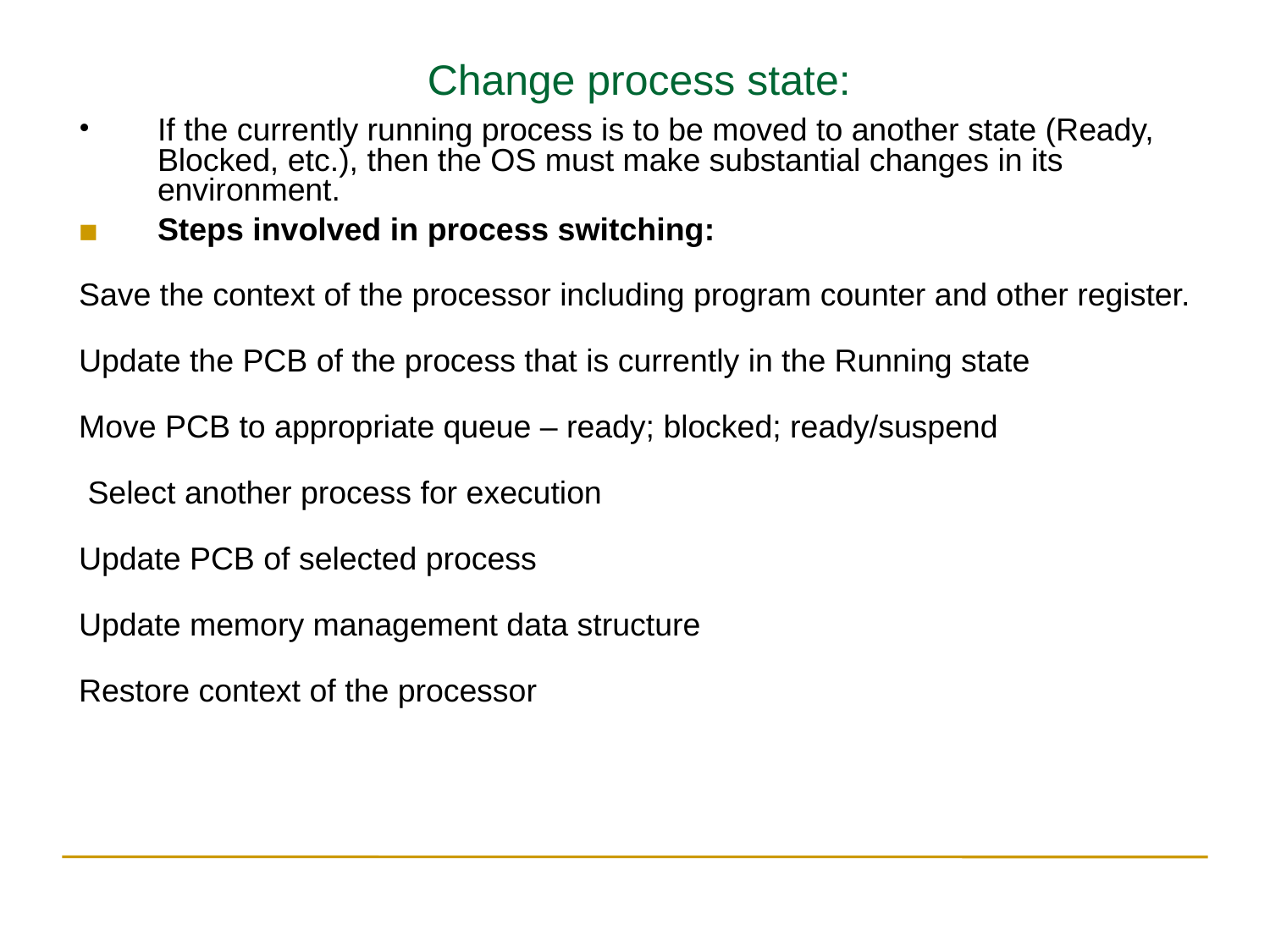

Change process state:
If the currently running process is to be moved to another state (Ready, Blocked, etc.), then the OS must make substantial changes in its environment.
Steps involved in process switching:
Save the context of the processor including program counter and other register.
Update the PCB of the process that is currently in the Running state
Move PCB to appropriate queue – ready; blocked; ready/suspend
 Select another process for execution
Update PCB of selected process
Update memory management data structure
Restore context of the processor